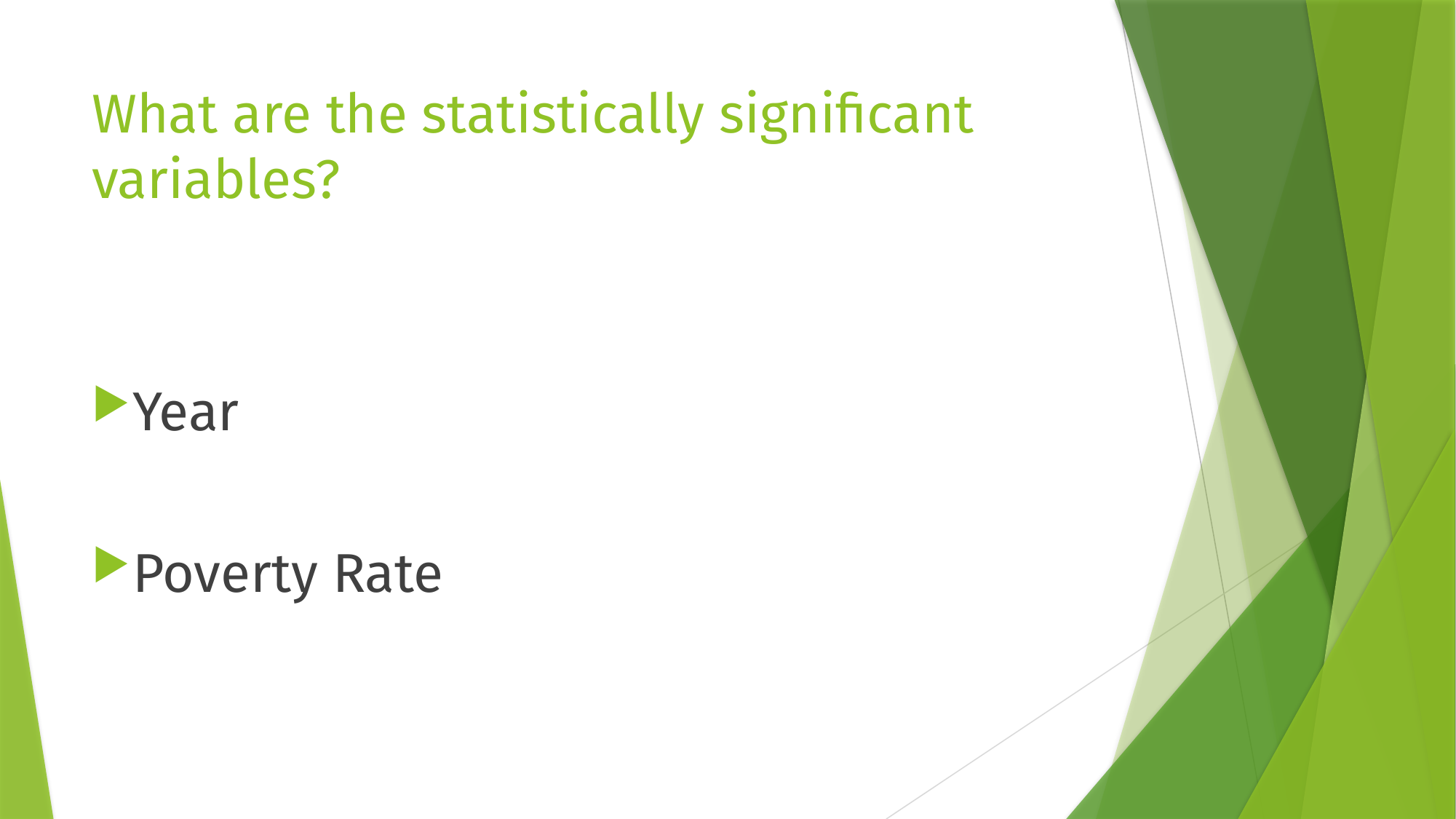

# What are the statistically significant variables?
Year

Poverty Rate